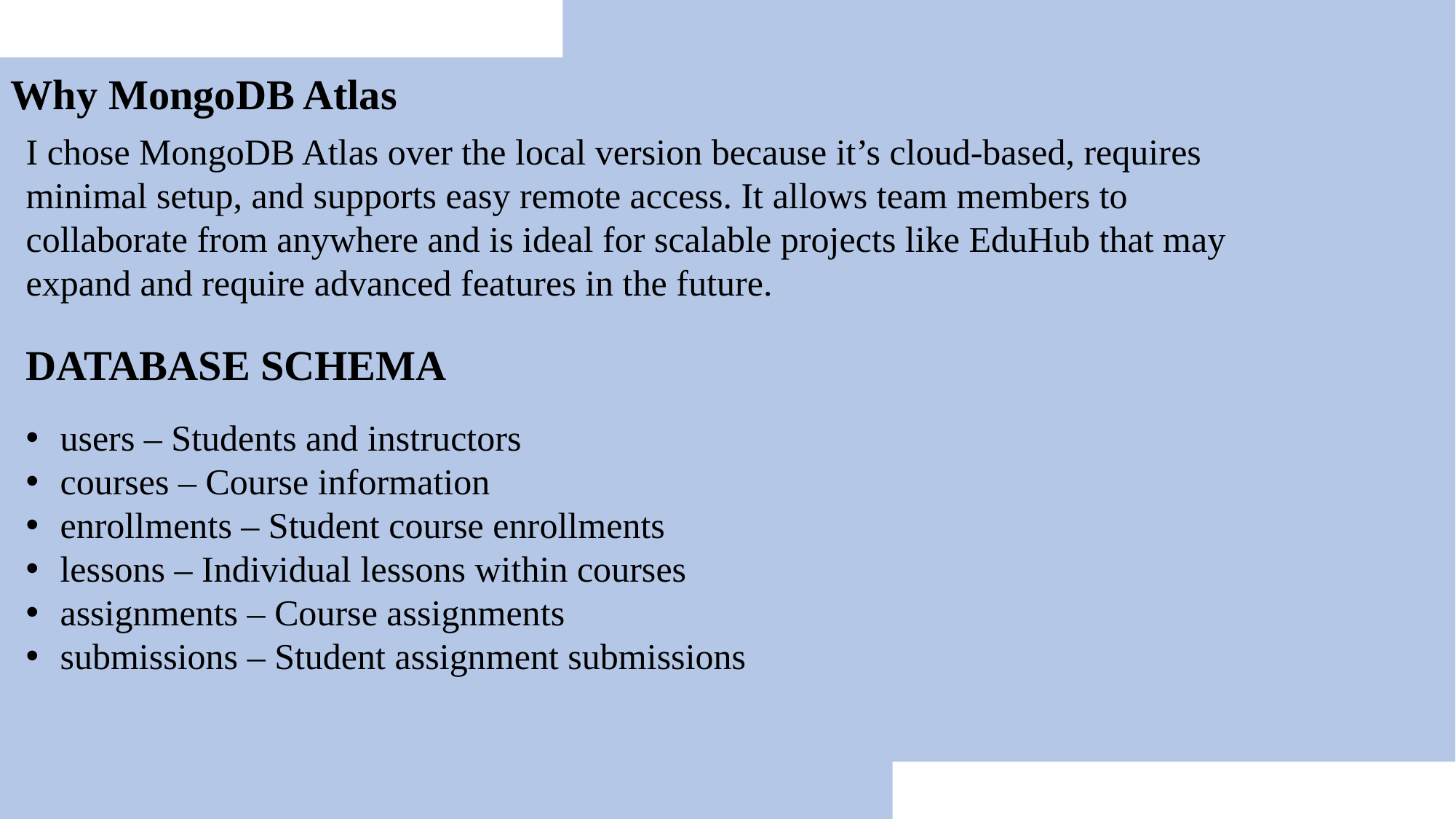

Why MongoDB Atlas
I chose MongoDB Atlas over the local version because it’s cloud-based, requires minimal setup, and supports easy remote access. It allows team members to collaborate from anywhere and is ideal for scalable projects like EduHub that may expand and require advanced features in the future.
DATABASE SCHEMA
users – Students and instructors
courses – Course information
enrollments – Student course enrollments
lessons – Individual lessons within courses
assignments – Course assignments
submissions – Student assignment submissions